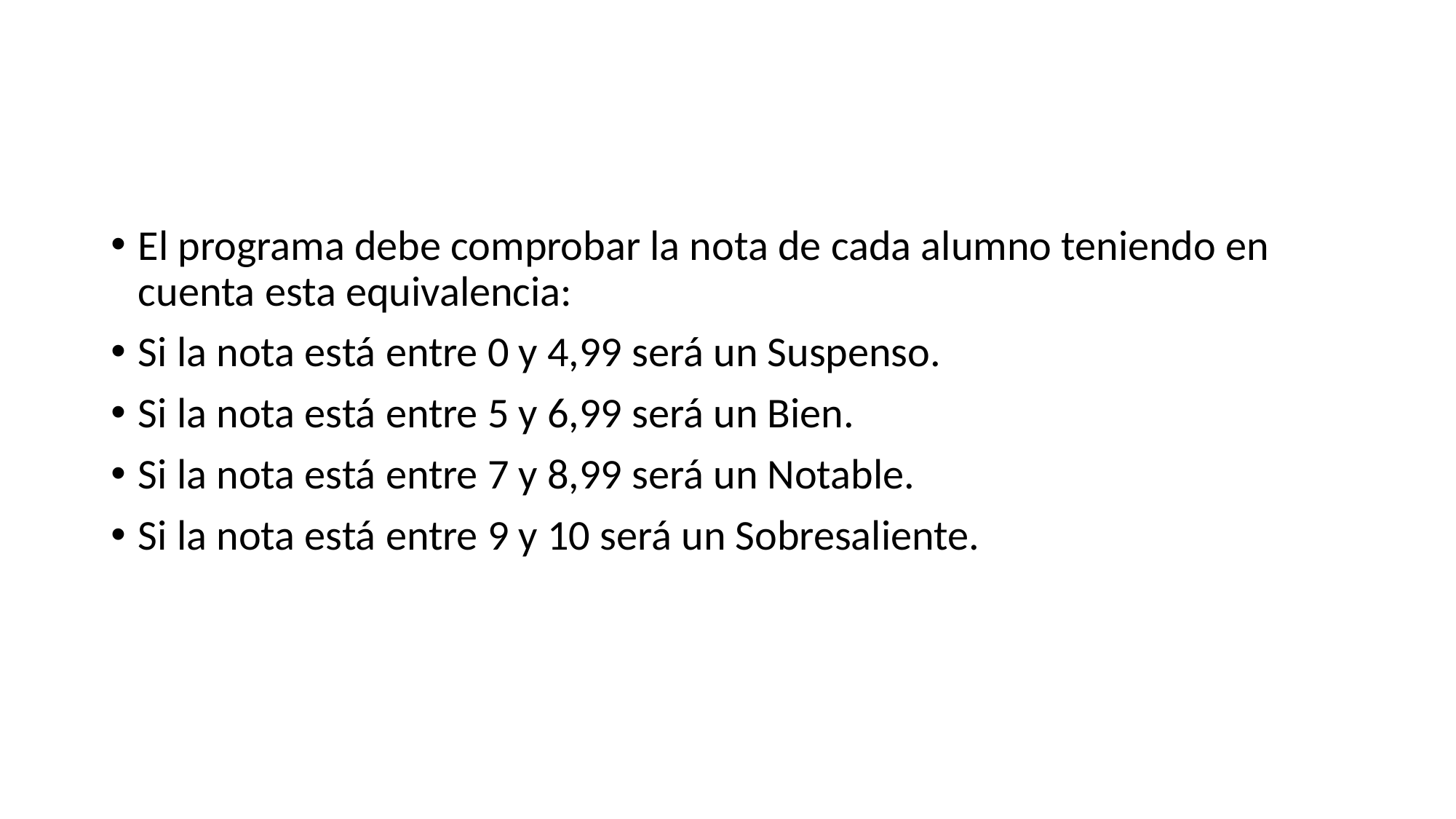

#
El programa debe comprobar la nota de cada alumno teniendo en cuenta esta equivalencia:
Si la nota está entre 0 y 4,99 será un Suspenso.
Si la nota está entre 5 y 6,99 será un Bien.
Si la nota está entre 7 y 8,99 será un Notable.
Si la nota está entre 9 y 10 será un Sobresaliente.